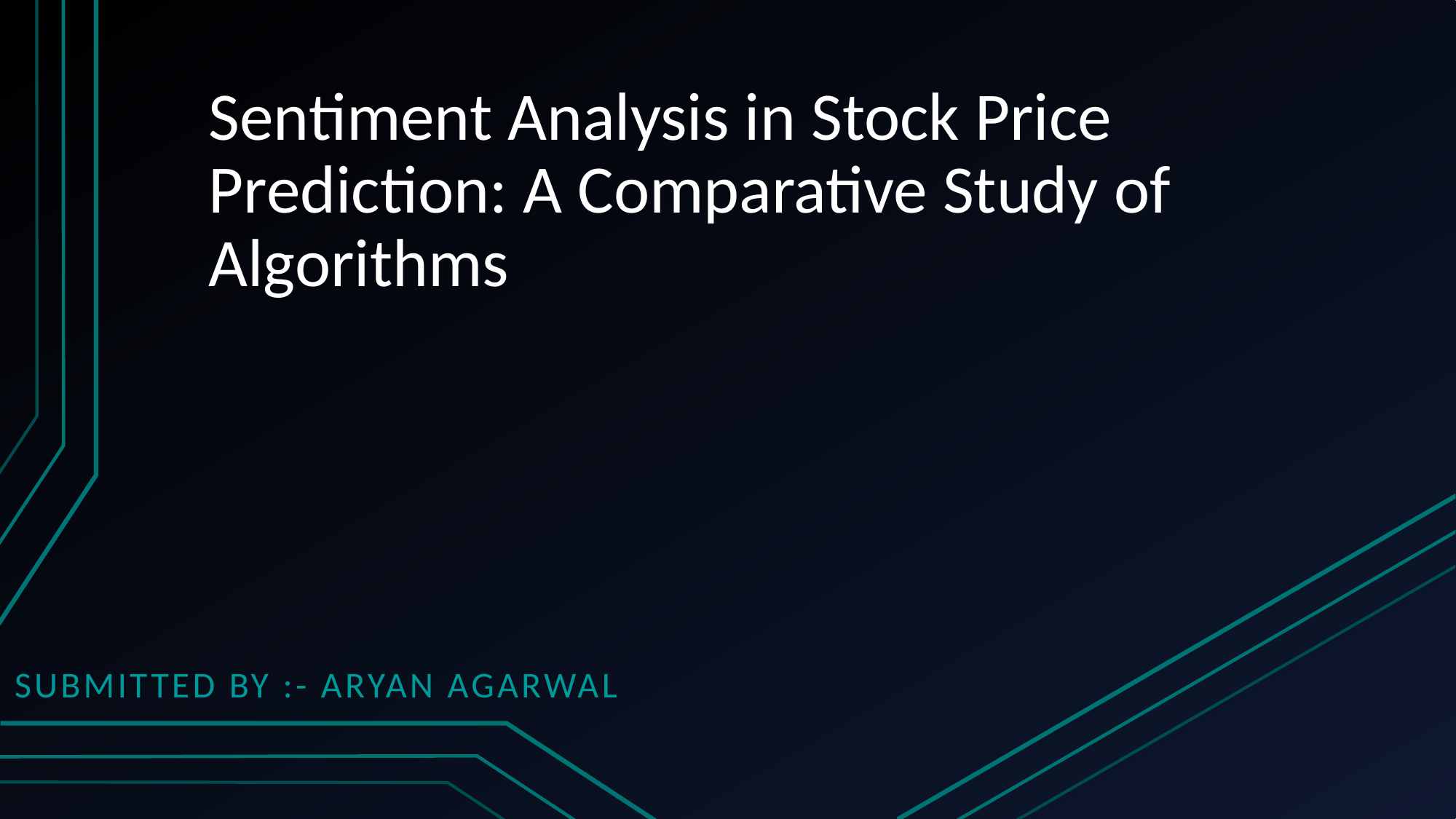

# Sentiment Analysis in Stock Price Prediction: A Comparative Study of Algorithms
SUBMITTED BY :- Aryan Agarwal